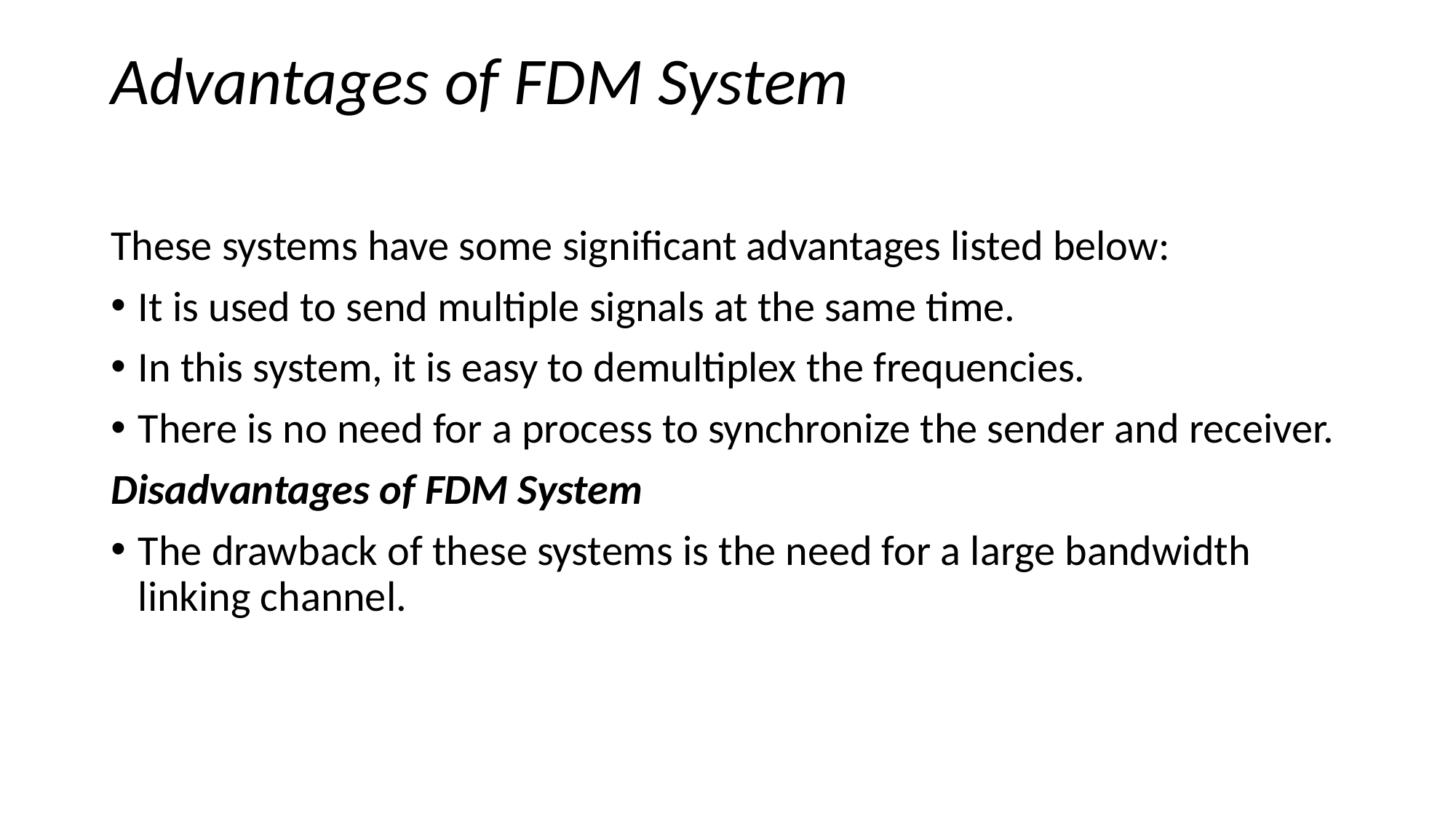

# Advantages of FDM System
These systems have some significant advantages listed below:
It is used to send multiple signals at the same time.
In this system, it is easy to demultiplex the frequencies.
There is no need for a process to synchronize the sender and receiver.
Disadvantages of FDM System
The drawback of these systems is the need for a large bandwidth linking channel.